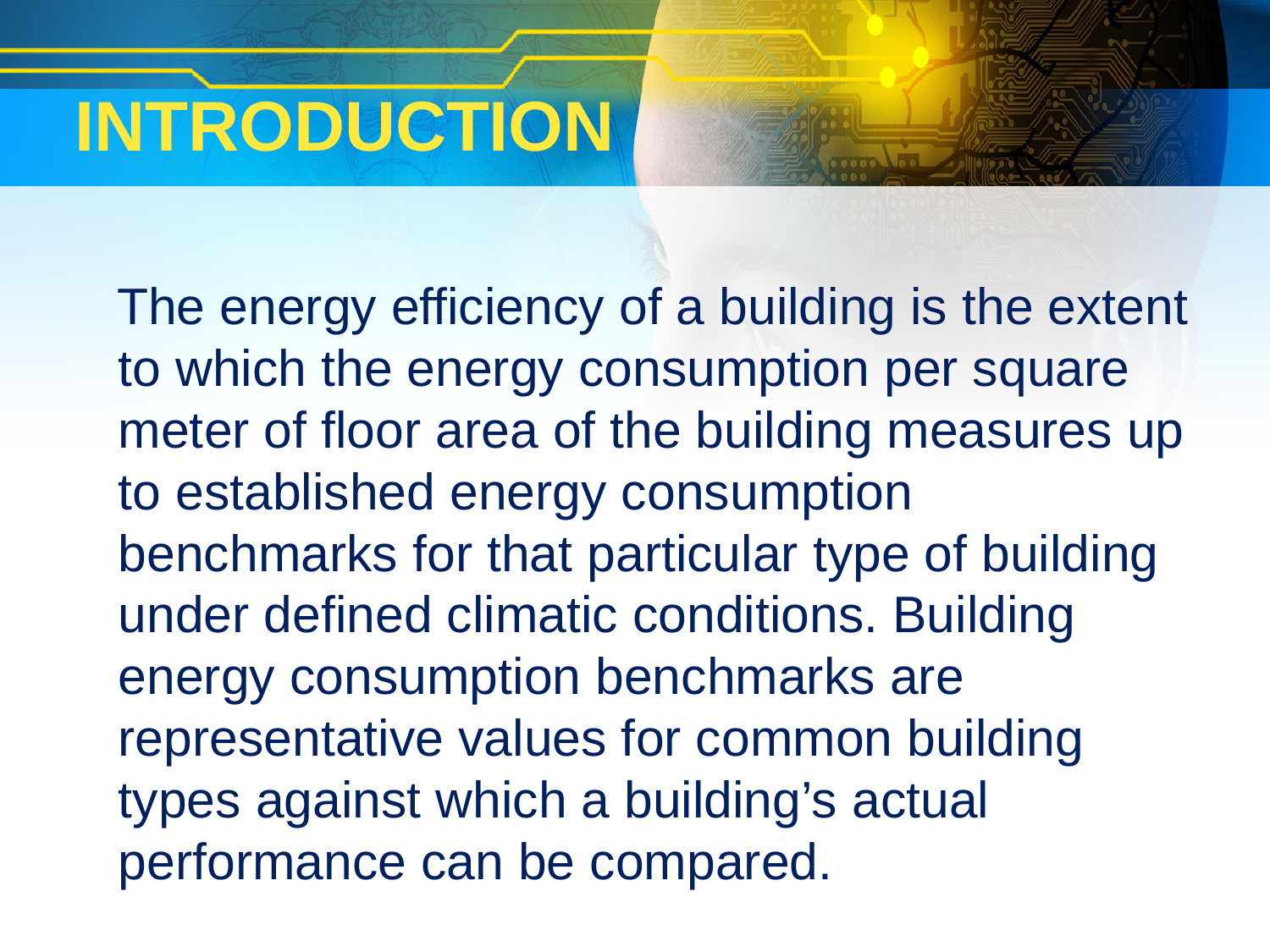

# INTRODUCTION
    The energy efficiency of a building is the extent to which the energy consumption per square meter of floor area of the building measures up to established energy consumption benchmarks for that particular type of building under defined climatic conditions. Building energy consumption benchmarks are representative values for common building types against which a building’s actual performance can be compared.